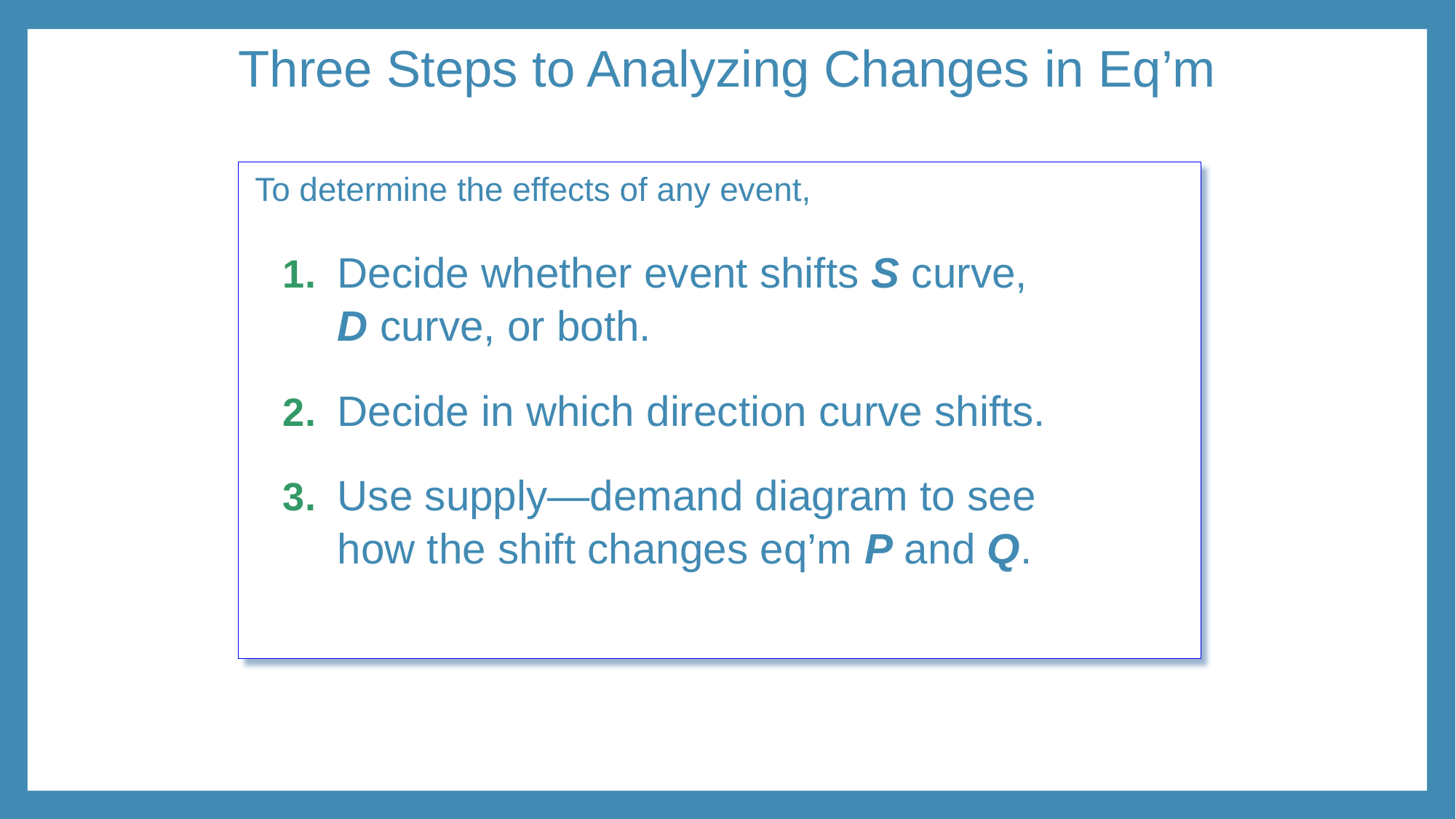

Three Steps to Analyzing Changes in Eq’m
To determine the effects of any event,
1.	Decide whether event shifts S curve,
D curve, or both.
2.	Decide in which direction curve shifts.
3.	Use supply—demand diagram to see
how the shift changes eq’m P and Q.